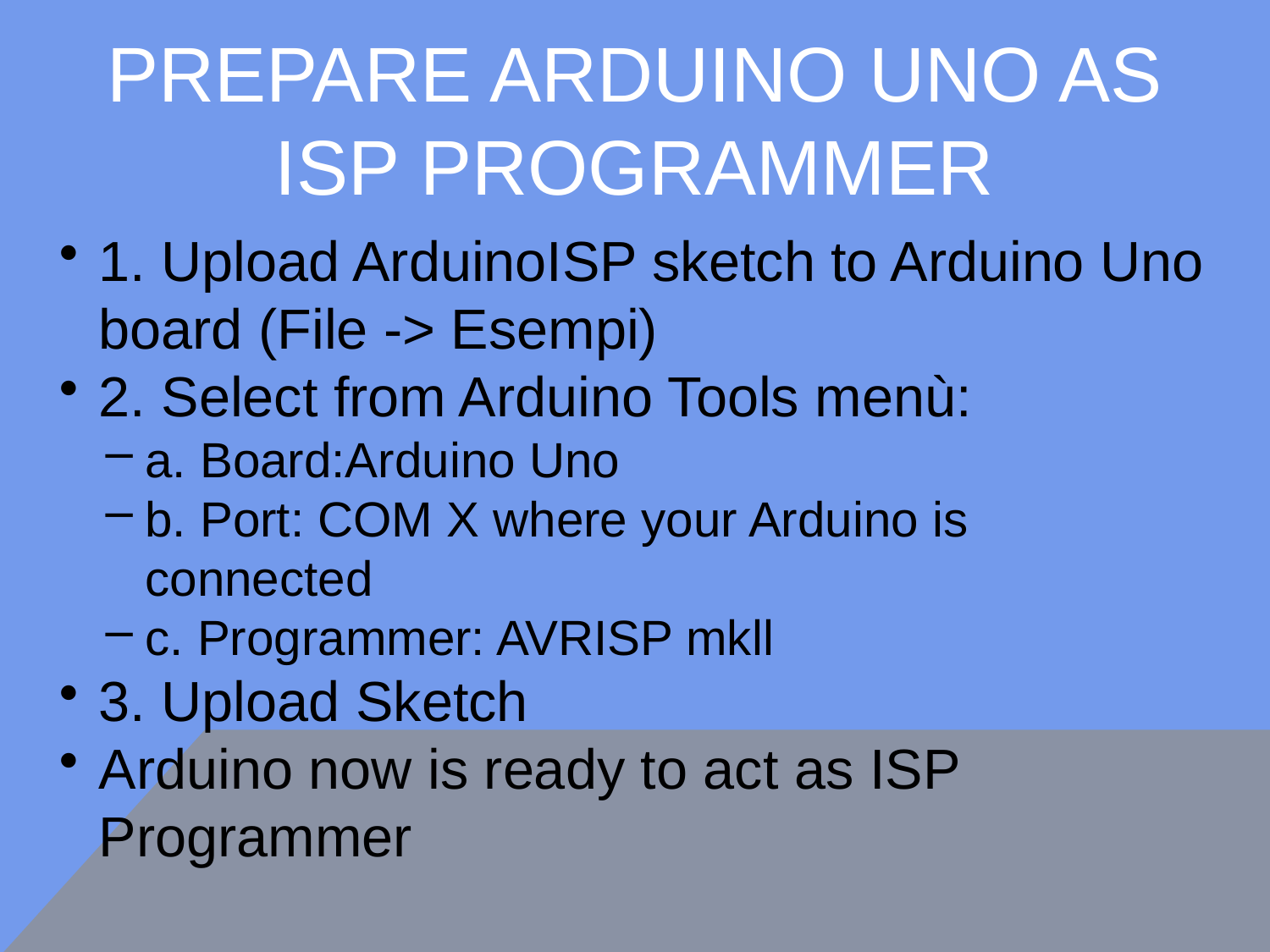

# PREPARE ARDUINO UNO AS ISP PROGRAMMER
1. Upload ArduinoISP sketch to Arduino Uno board (File -> Esempi)
2. Select from Arduino Tools menù:
a. Board:Arduino Uno
b. Port: COM X where your Arduino is connected
c. Programmer: AVRISP mkll
3. Upload Sketch
Arduino now is ready to act as ISP Programmer